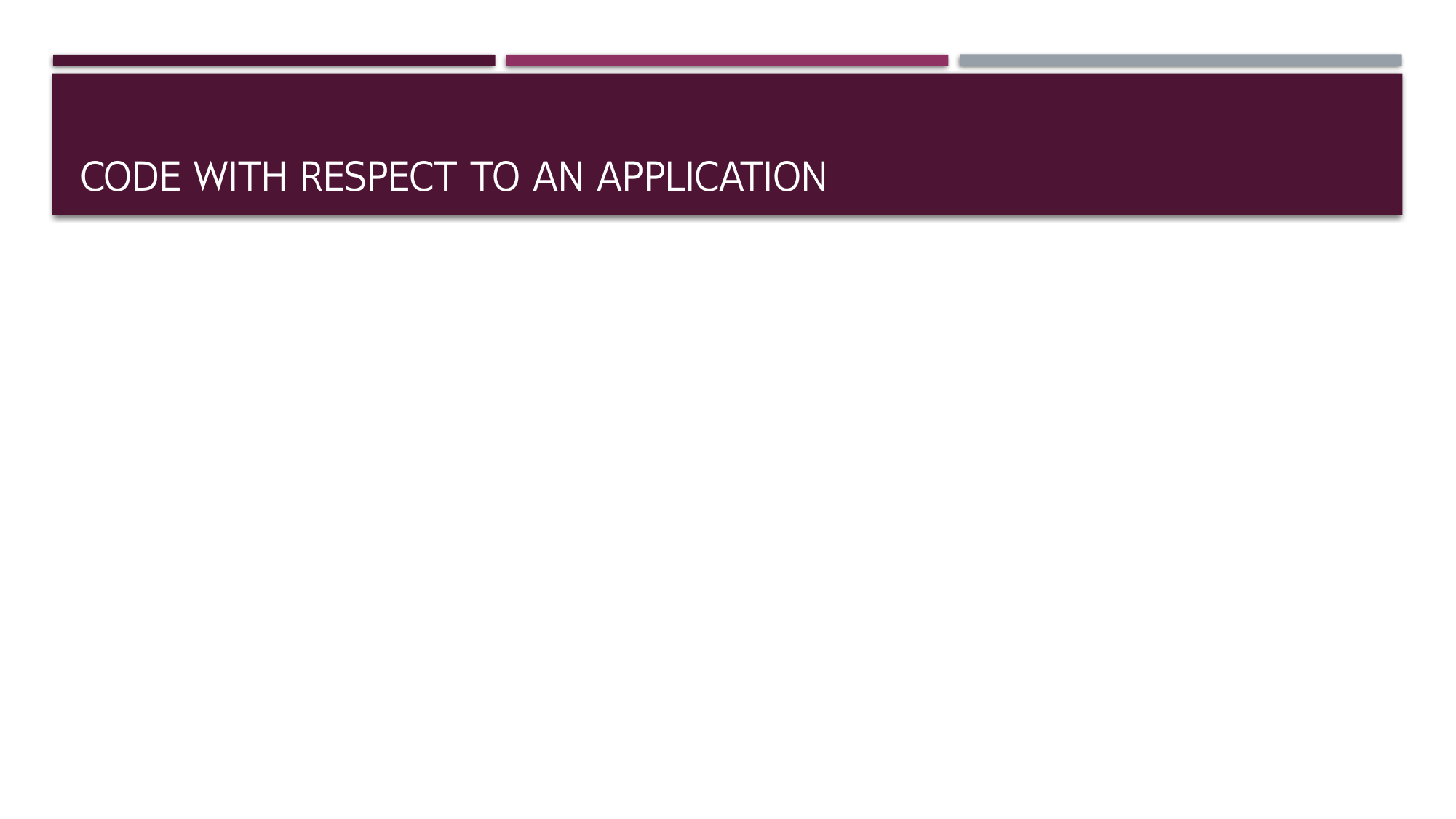

# CODE WITH RESPECT TO AN APPLICATION